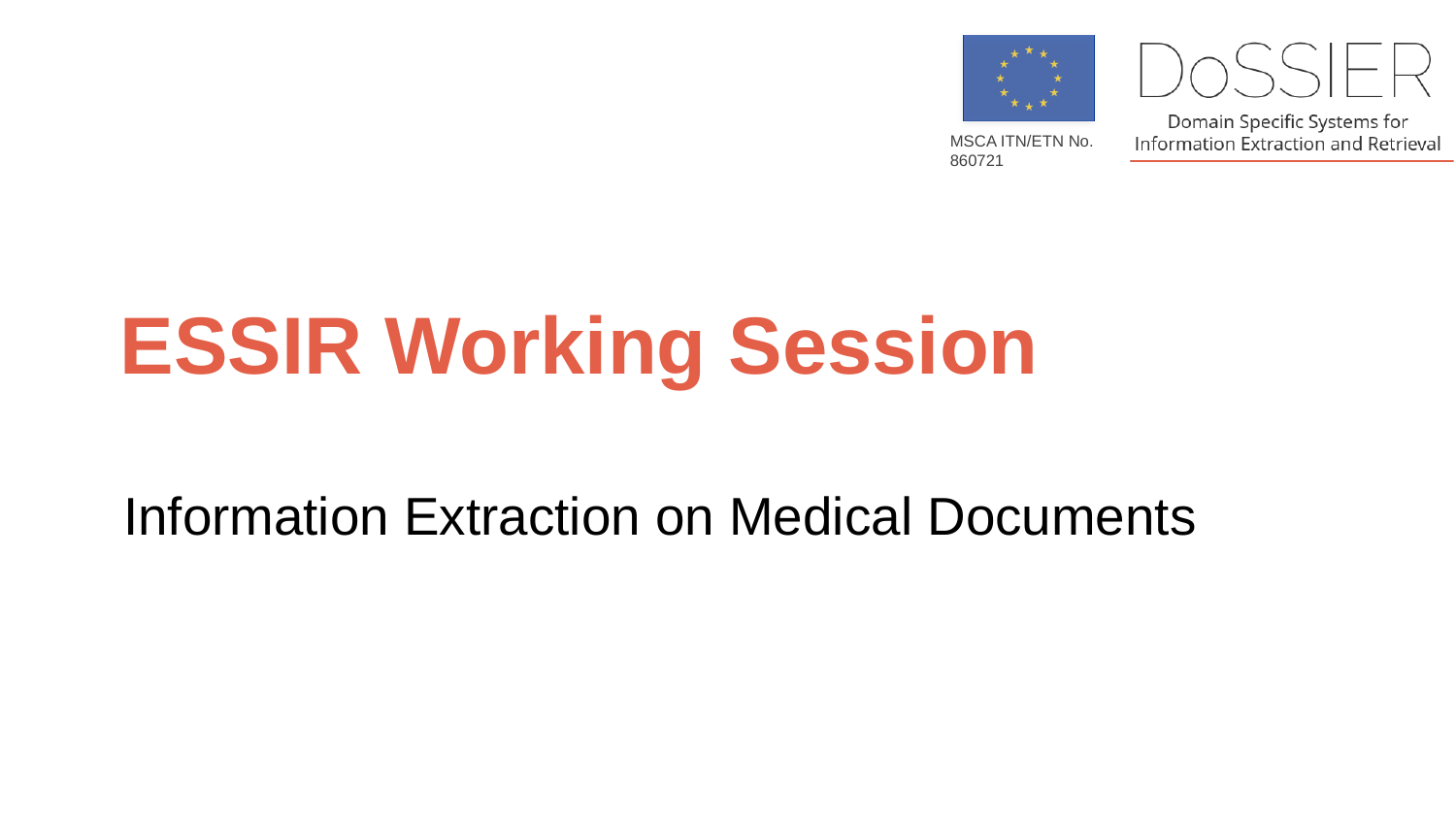

# ESSIR Working Session
Information Extraction on Medical Documents